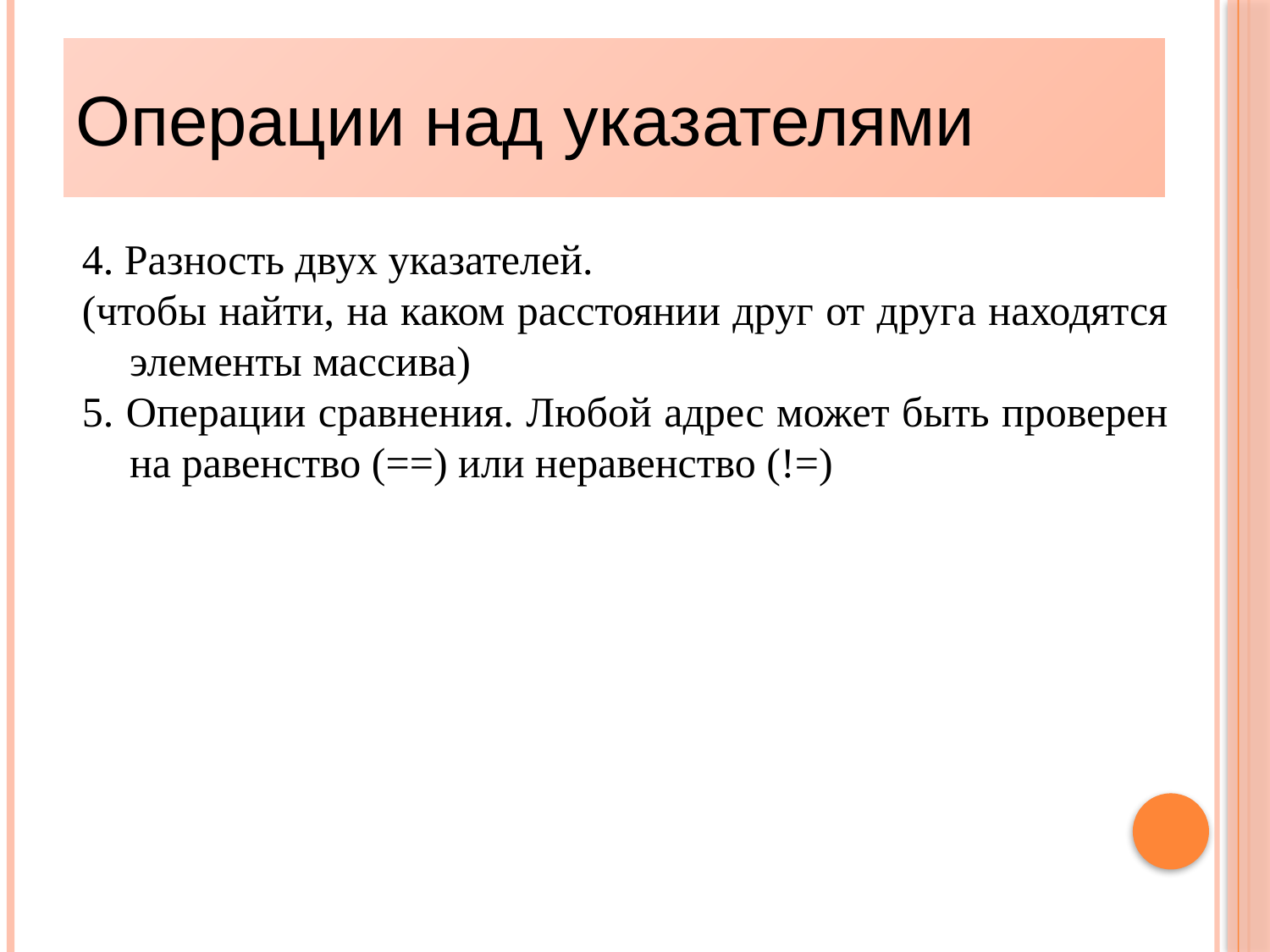

# Операции над указателями

4. Разность двух указателей.
(чтобы найти, на каком расстоянии друг от друга находятся элементы массива)
5. Операции сравнения. Любой адрес может быть проверен на равенство (==) или неравенство (!=)